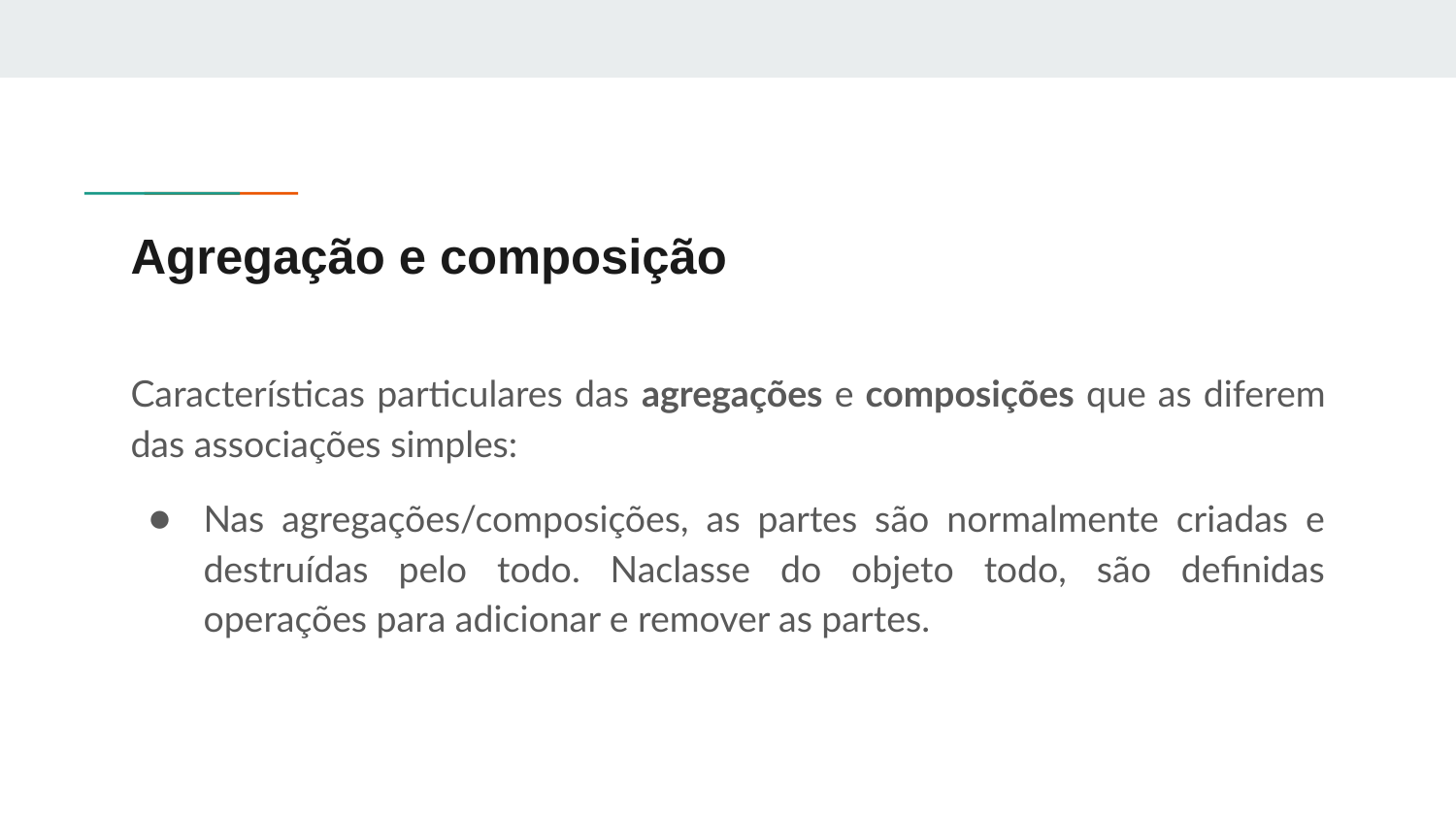

# Agregação e composição
Características particulares das agregações e composições que as diferem das associações simples:
Nas agregações/composições, as partes são normalmente criadas e destruídas pelo todo. Naclasse do objeto todo, são definidas operações para adicionar e remover as partes.